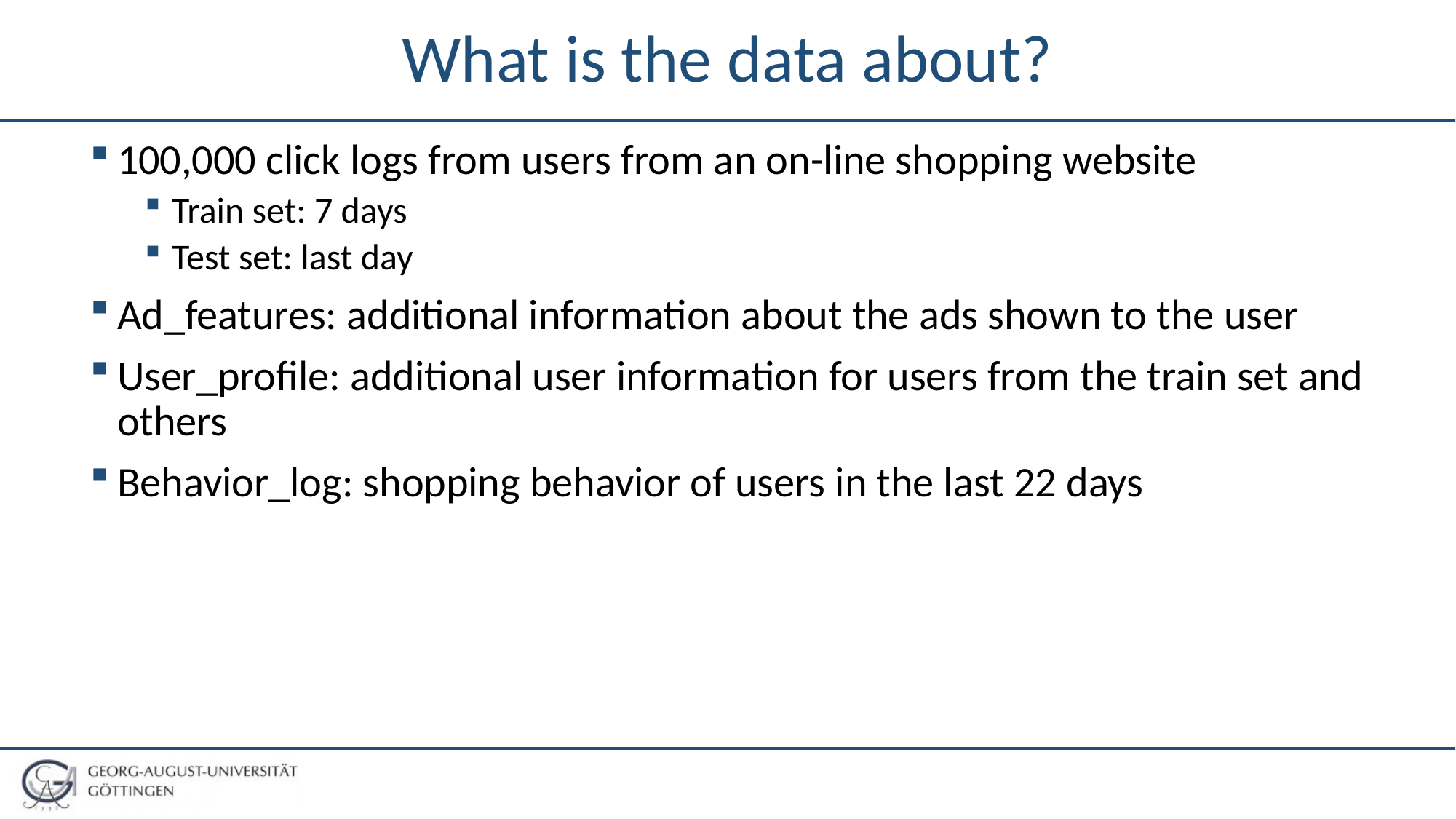

# What is the data about?
100,000 click logs from users from an on-line shopping website
Train set: 7 days
Test set: last day
Ad_features: additional information about the ads shown to the user
User_profile: additional user information for users from the train set and others
Behavior_log: shopping behavior of users in the last 22 days